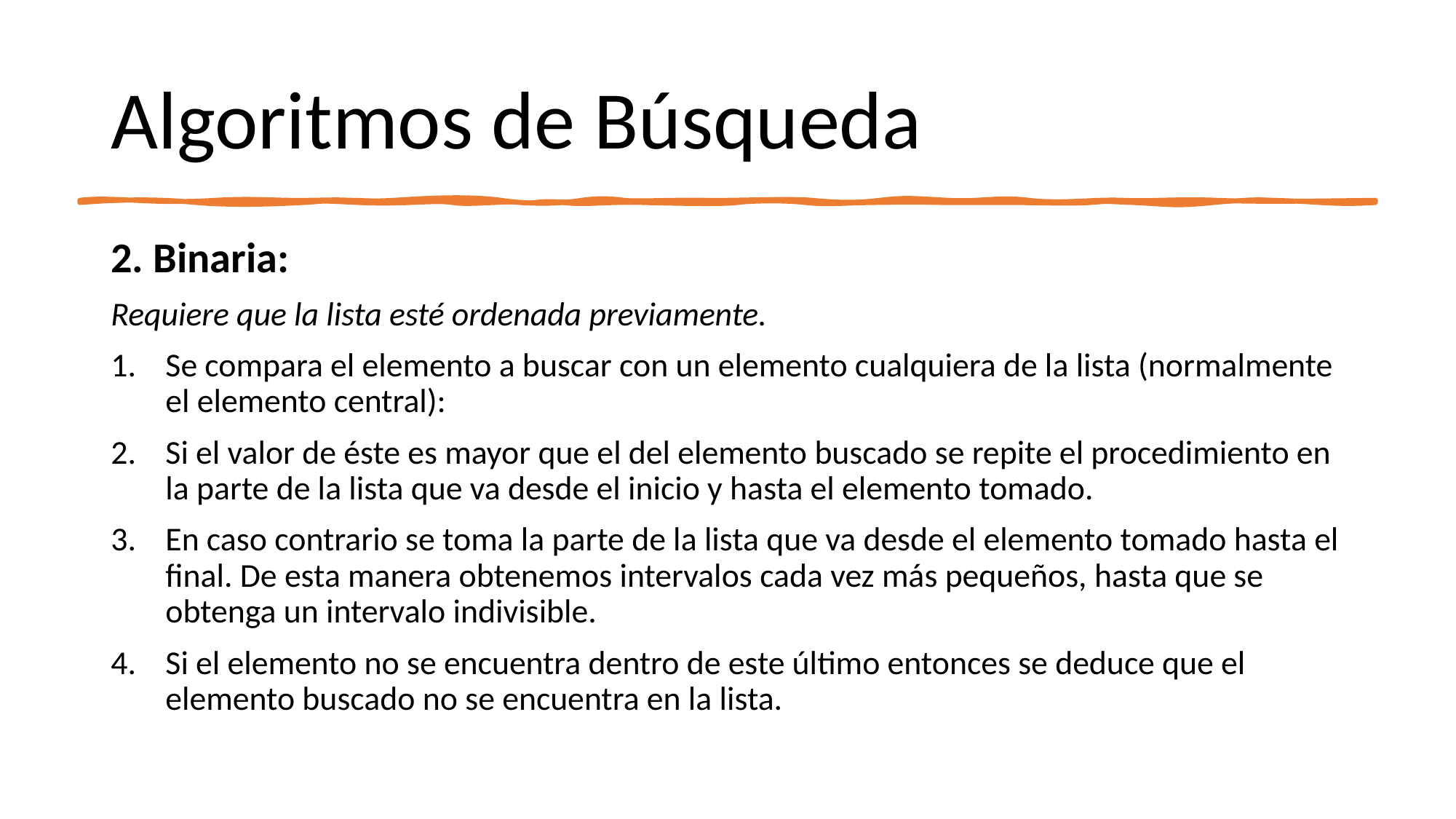

# Algoritmos de Búsqueda

2. Binaria:
Requiere que la lista esté ordenada previamente.
Se compara el elemento a buscar con un elemento cualquiera de la lista (normalmente el elemento central):
Si el valor de éste es mayor que el del elemento buscado se repite el procedimiento en la parte de la lista que va desde el inicio y hasta el elemento tomado.
En caso contrario se toma la parte de la lista que va desde el elemento tomado hasta el final. De esta manera obtenemos intervalos cada vez más pequeños, hasta que se obtenga un intervalo indivisible.
Si el elemento no se encuentra dentro de este último entonces se deduce que el elemento buscado no se encuentra en la lista.